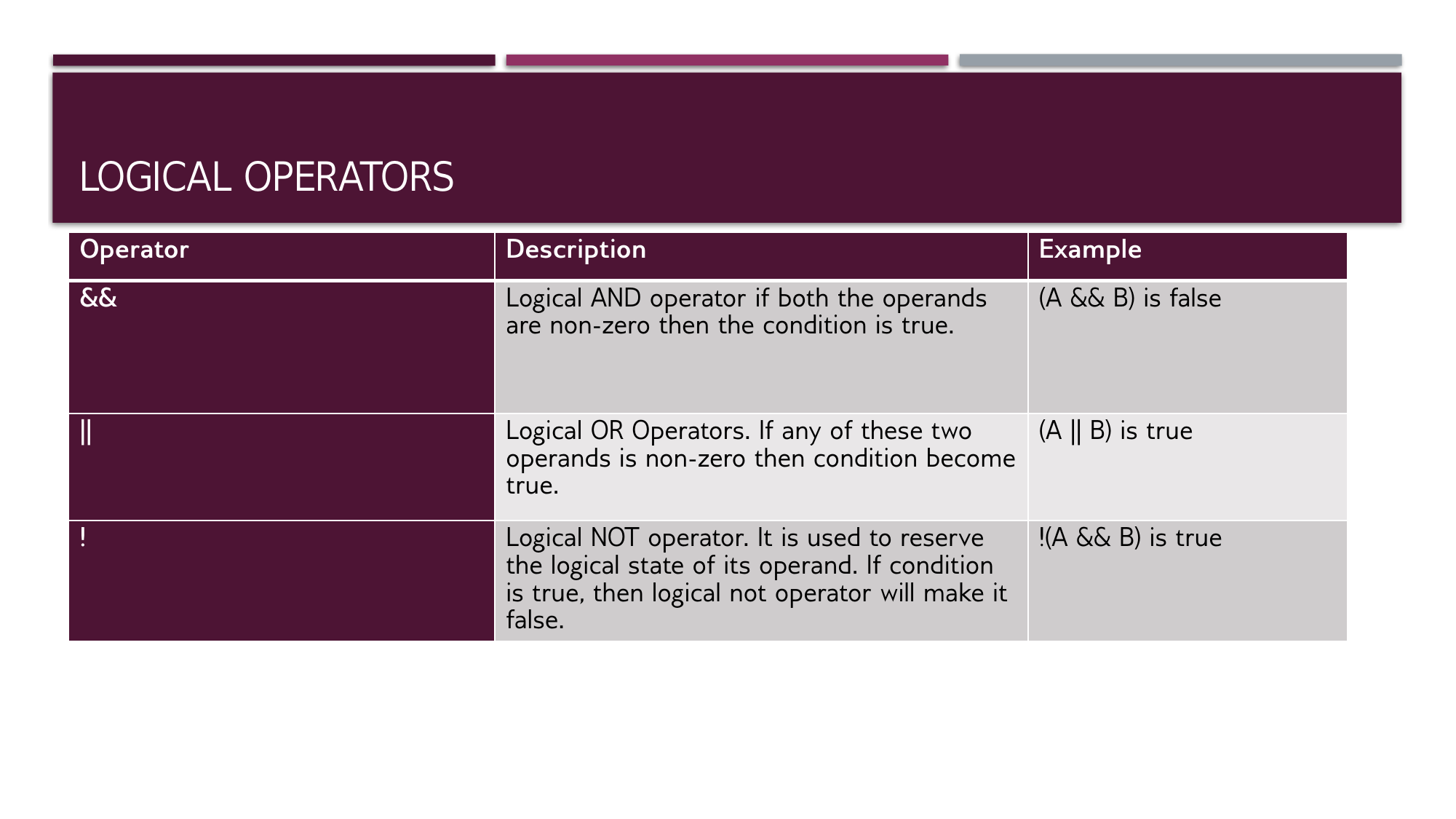

# logical operators
| Operator | Description | Example |
| --- | --- | --- |
| && | Logical AND operator if both the operands are non-zero then the condition is true. | (A && B) is false |
| || | Logical OR Operators. If any of these two operands is non-zero then condition become true. | (A || B) is true |
| ! | Logical NOT operator. It is used to reserve the logical state of its operand. If condition is true, then logical not operator will make it false. | !(A && B) is true |